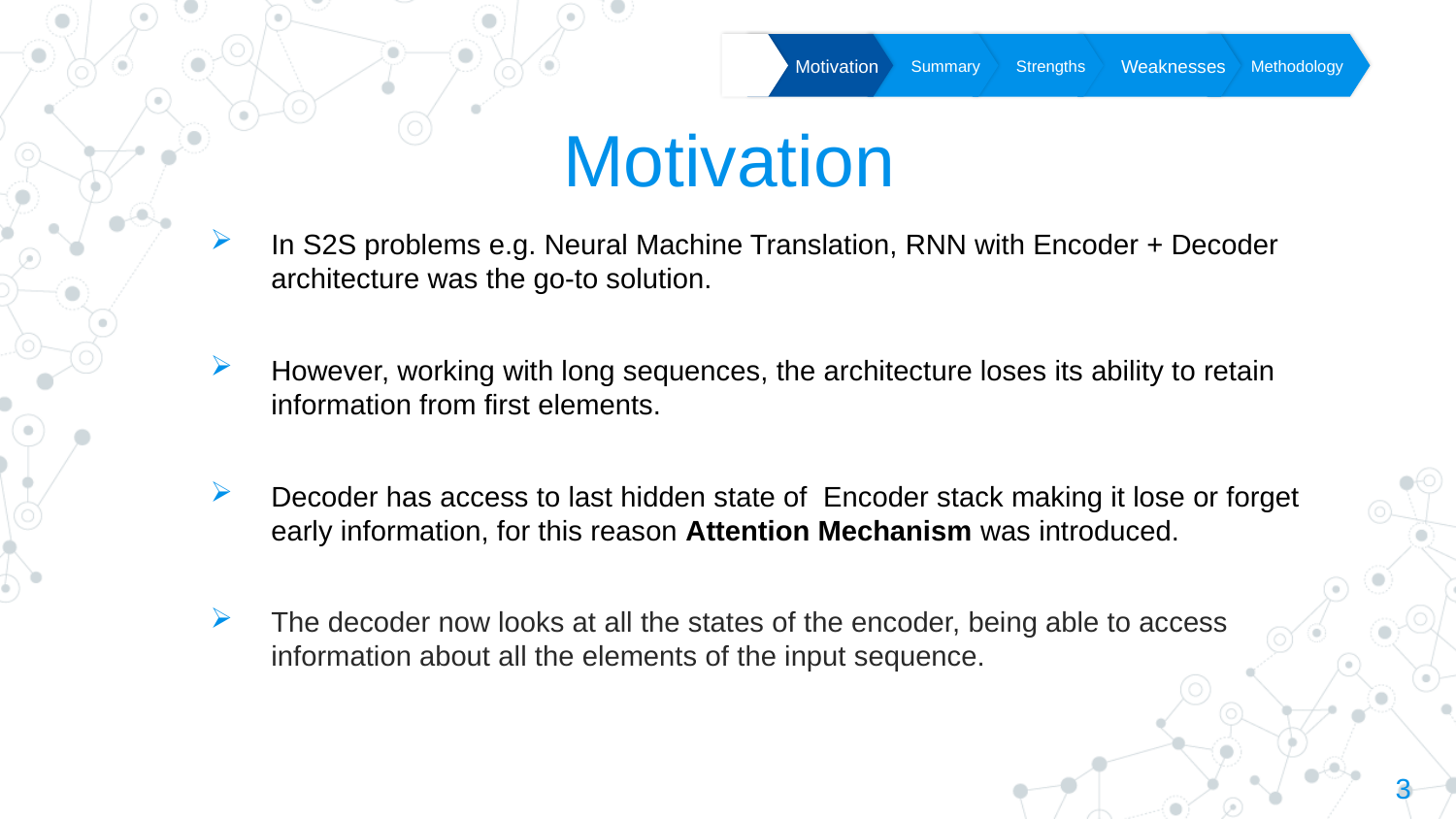

Motivation
Summary
Strengths
Weaknesses
Methodology
Motivation
In S2S problems e.g. Neural Machine Translation, RNN with Encoder + Decoder architecture was the go-to solution.

However, working with long sequences, the architecture loses its ability to retain information from first elements.

Decoder has access to last hidden state of  Encoder stack making it lose or forget early information, for this reason Attention Mechanism was introduced.

The decoder now looks at all the states of the encoder, being able to access information about all the elements of the input sequence.

3